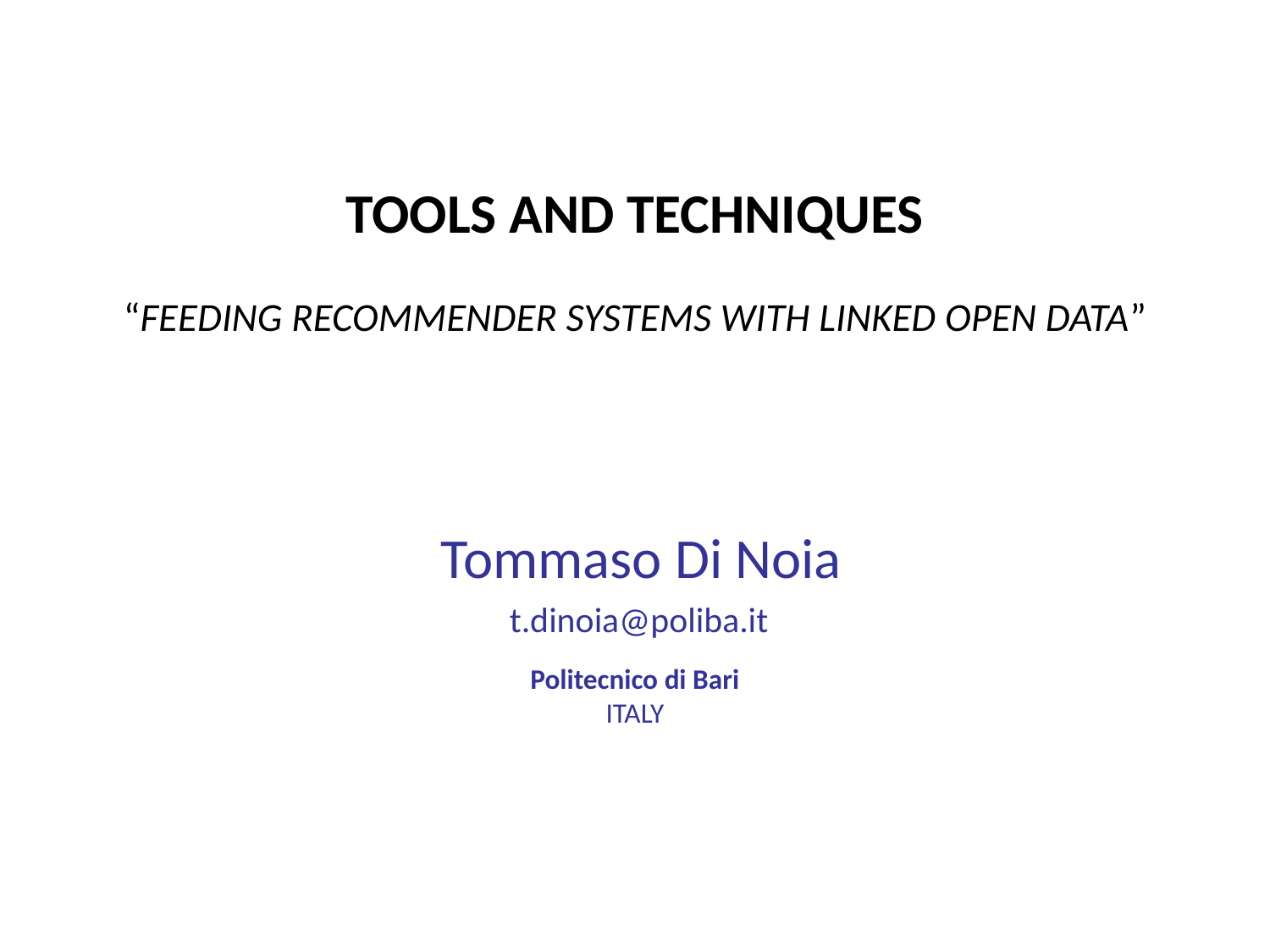

# Tools and Techniques “Feeding Recommender Systems with Linked Open Data”
 Tommaso Di Noia
 t.dinoia@poliba.it
Politecnico di Bari
ITALY